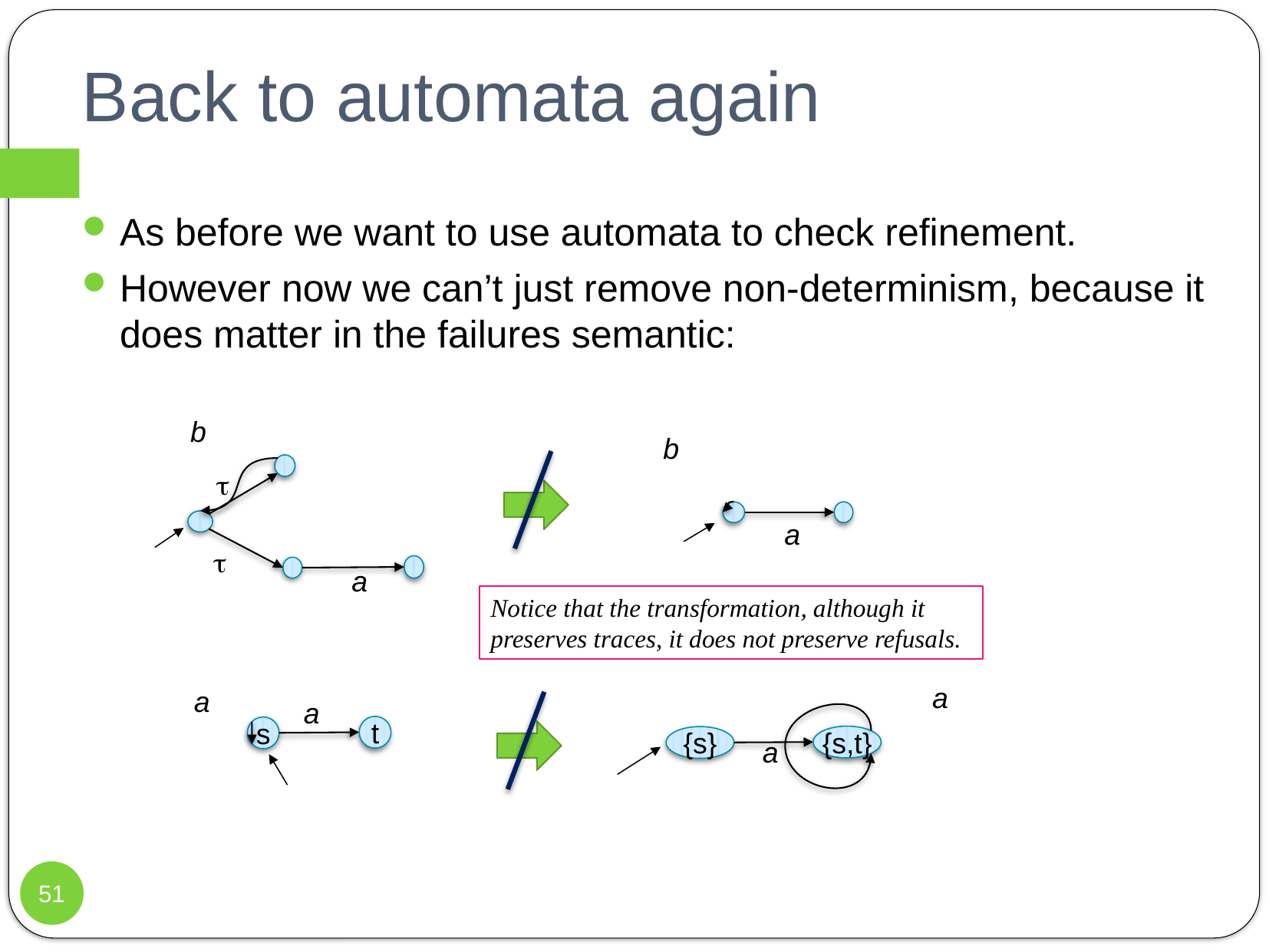

# Back to automata again
As before we want to use automata to check refinement.
However now we can’t just remove non-determinism, because it does matter in the failures semantic:
b

τ

τ

a

b

a

Notice that the transformation, although it preserves traces, it does not preserve refusals.
a
{s,t}
{s}
a

a
a
t
s

51